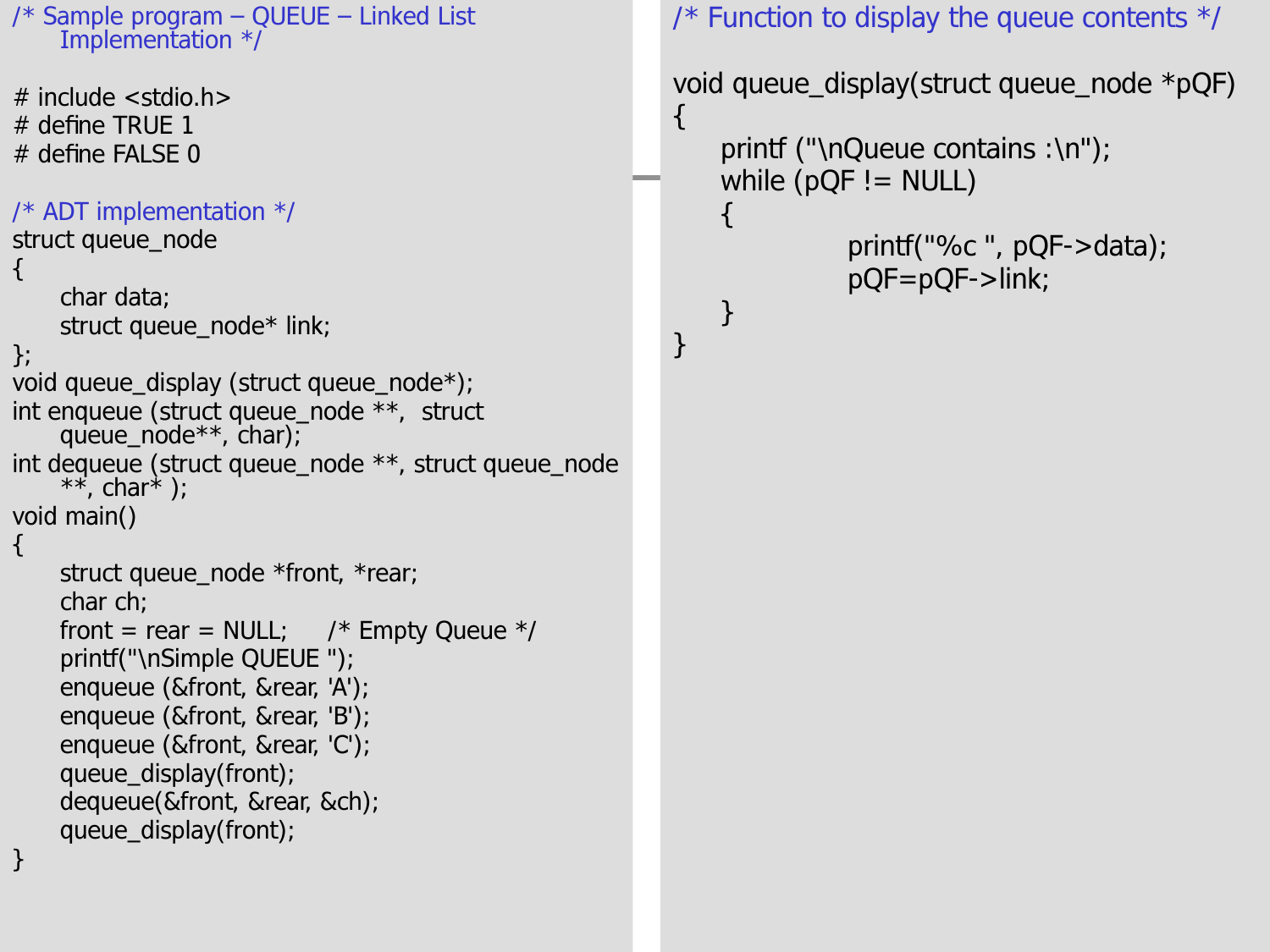

/* Sample program – QUEUE – Linked List  Implementation */

# include <stdio.h>
# define TRUE 1
# define FALSE 0

/* ADT implementation */
struct queue_node
{
	char data;
	struct queue_node* link;
};
void queue_display (struct queue_node*);
int enqueue (struct queue_node **,  struct queue_node**, char);
int dequeue (struct queue_node **, struct queue_node **, char* );
void main()
{
	struct queue_node *front, *rear;
	char ch;
	front = rear = NULL;     /* Empty Queue */
	printf("\nSimple QUEUE ");
	enqueue (&front, &rear, 'A');
	enqueue (&front, &rear, 'B');
	enqueue (&front, &rear, 'C');
	queue_display(front);
	dequeue(&front, &rear, &ch);
	queue_display(front);
}
/* Function to display the queue contents */

void queue_display(struct queue_node *pQF)
{
	printf ("\nQueue contains :\n");
	while (pQF != NULL)
	{
		printf("%c ", pQF->data);
		pQF=pQF->link;
	}
}

#
51